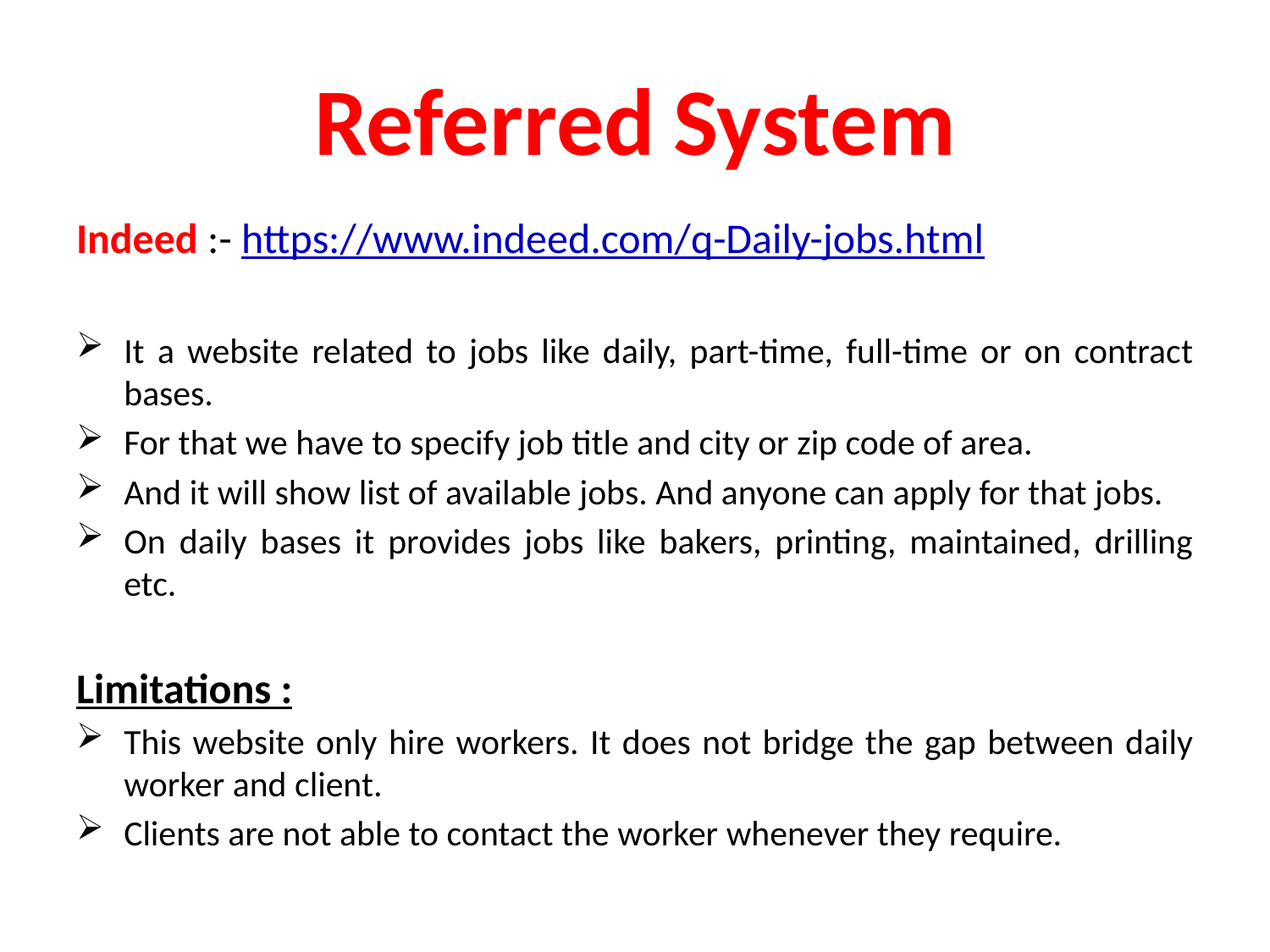

# Referred System
Indeed :- https://www.indeed.com/q-Daily-jobs.html

It a website related to jobs like daily, part-time, full-time or on contract bases.
For that we have to specify job title and city or zip code of area.
And it will show list of available jobs. And anyone can apply for that jobs.
On daily bases it provides jobs like bakers, printing, maintained, drilling etc.

Limitations :
This website only hire workers. It does not bridge the gap between daily worker and client.
Clients are not able to contact the worker whenever they require.